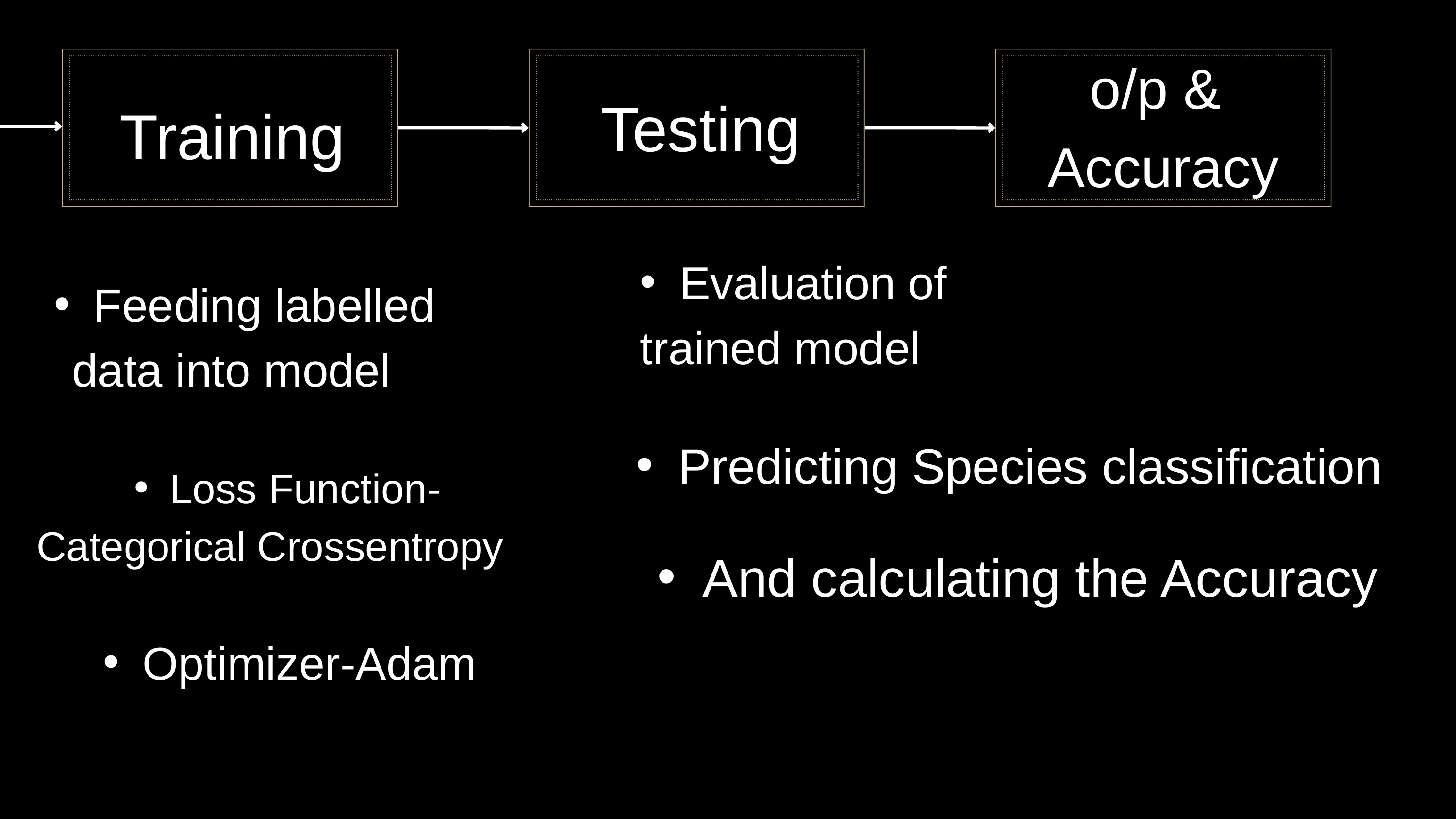

o/p &
Accuracy

Testing
Training

Evaluation of
trained model
Feeding labelled
data into model
Predicting Species classification
Loss Function-
Categorical Crossentropy
And calculating the Accuracy
Optimizer-Adam